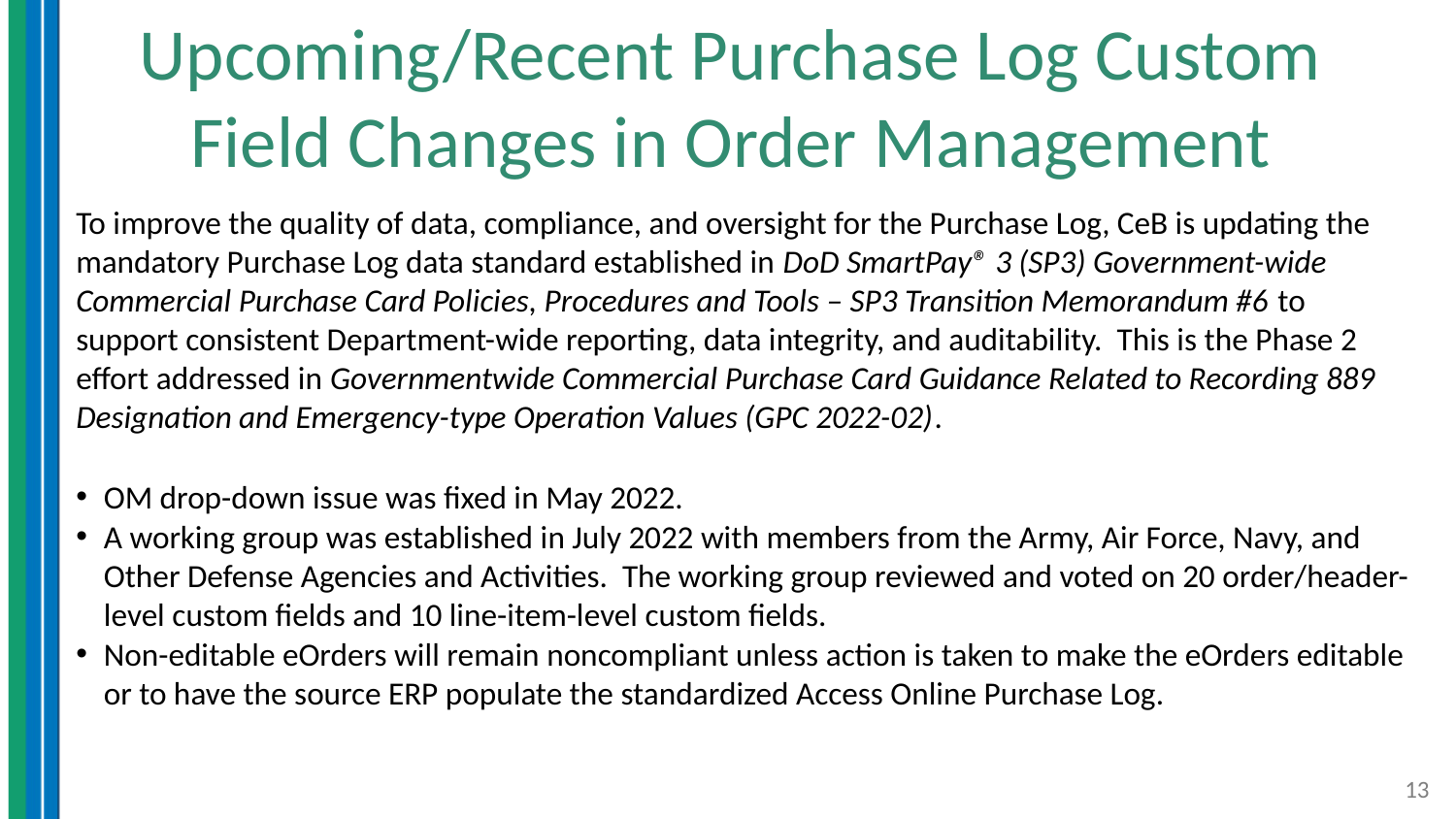

# Upcoming/Recent Purchase Log Custom Field Changes in Order Management
To improve the quality of data, compliance, and oversight for the Purchase Log, CeB is updating the mandatory Purchase Log data standard established in DoD SmartPay® 3 (SP3) Government-wide Commercial Purchase Card Policies, Procedures and Tools – SP3 Transition Memorandum #6 to support consistent Department-wide reporting, data integrity, and auditability.  This is the Phase 2 effort addressed in Governmentwide Commercial Purchase Card Guidance Related to Recording 889 Designation and Emergency-type Operation Values (GPC 2022-02).

OM drop-down issue was fixed in May 2022.
A working group was established in July 2022 with members from the Army, Air Force, Navy, and Other Defense Agencies and Activities.  The working group reviewed and voted on 20 order/header-level custom fields and 10 line-item-level custom fields.
Non-editable eOrders will remain noncompliant unless action is taken to make the eOrders editable or to have the source ERP populate the standardized Access Online Purchase Log.